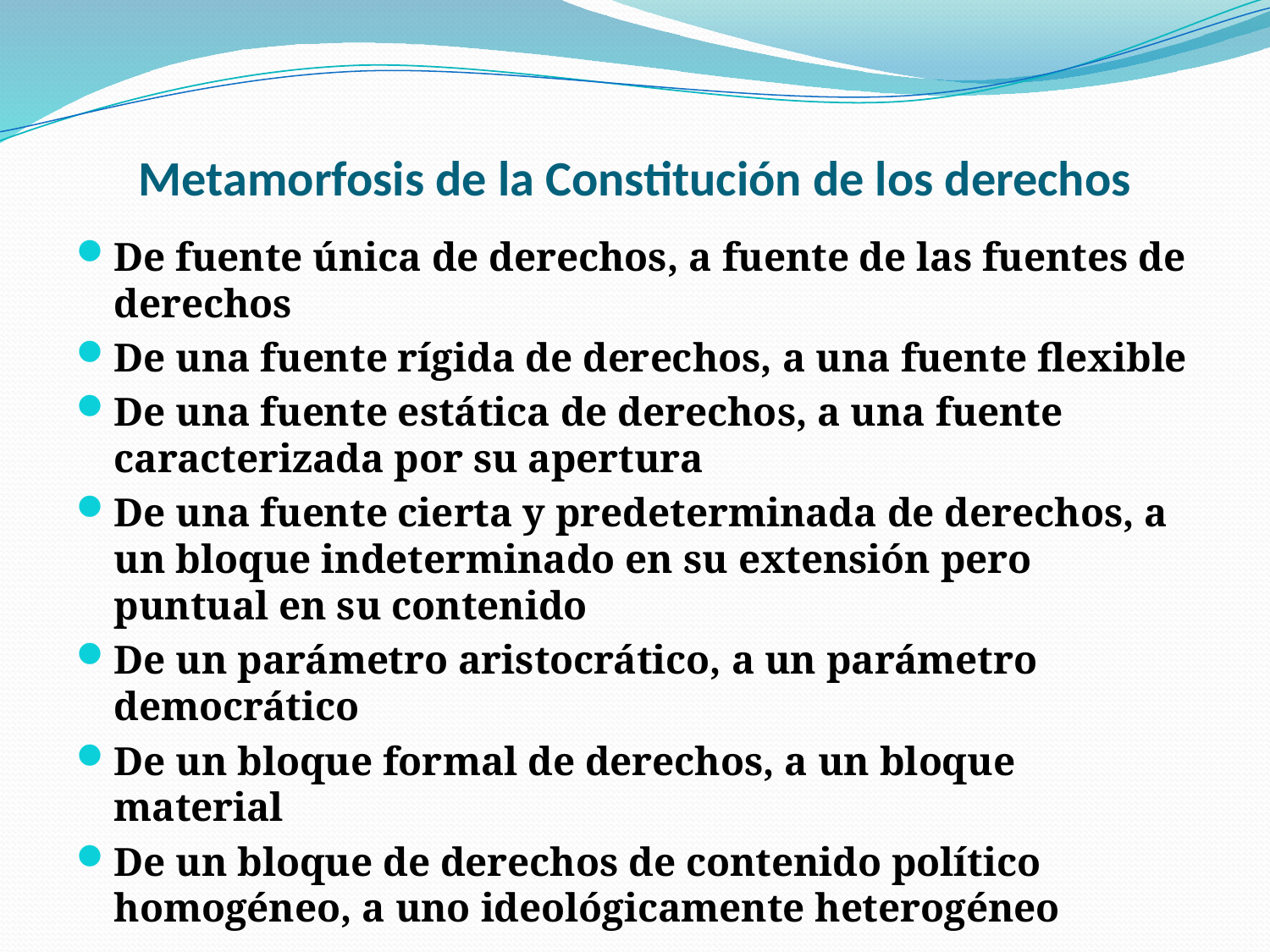

# Metamorfosis de la Constitución de los derechos
De fuente única de derechos, a fuente de las fuentes de derechos
De una fuente rígida de derechos, a una fuente flexible
De una fuente estática de derechos, a una fuente caracterizada por su apertura
De una fuente cierta y predeterminada de derechos, a un bloque indeterminado en su extensión pero puntual en su contenido
De un parámetro aristocrático, a un parámetro democrático
De un bloque formal de derechos, a un bloque material
De un bloque de derechos de contenido político homogéneo, a uno ideológicamente heterogéneo